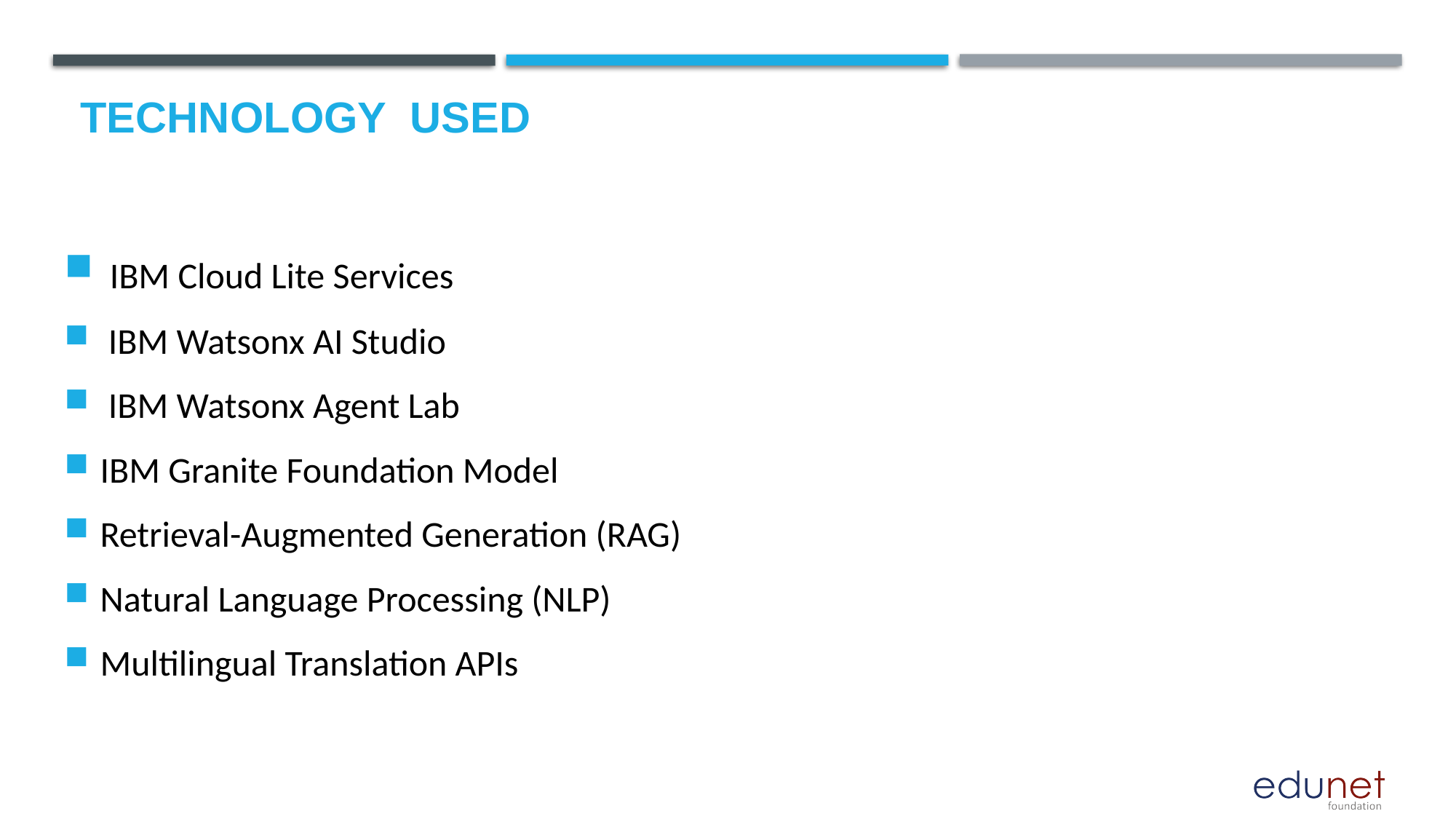

# Technology  used
 IBM Cloud Lite Services
 IBM Watsonx AI Studio
 IBM Watsonx Agent Lab
IBM Granite Foundation Model
Retrieval-Augmented Generation (RAG)
Natural Language Processing (NLP)
Multilingual Translation APIs